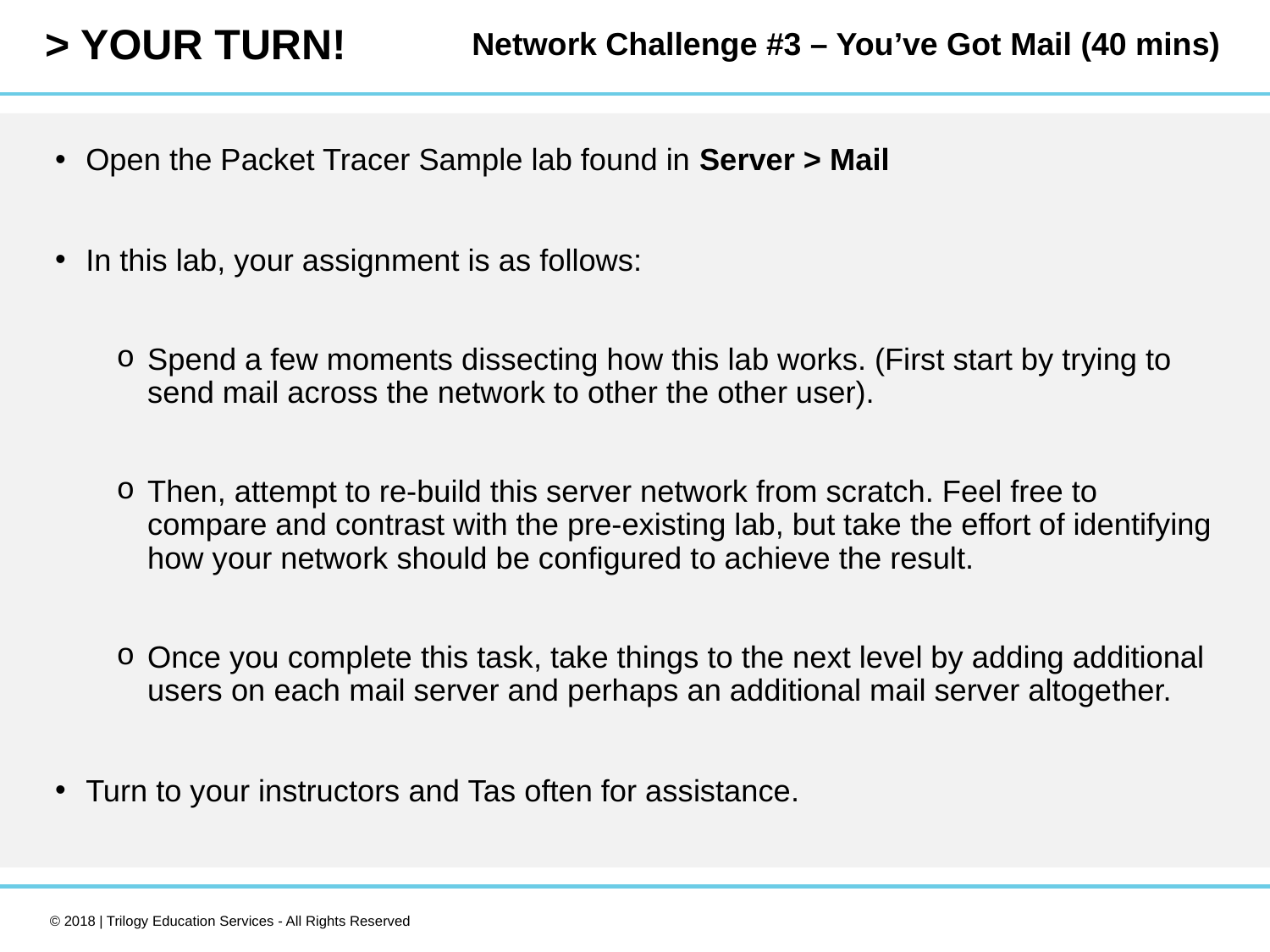

Network Challenge #3 – You’ve Got Mail (40 mins)
Open the Packet Tracer Sample lab found in Server > Mail

In this lab, your assignment is as follows:

Spend a few moments dissecting how this lab works. (First start by trying to send mail across the network to other the other user).

Then, attempt to re-build this server network from scratch. Feel free to compare and contrast with the pre-existing lab, but take the effort of identifying how your network should be configured to achieve the result.

Once you complete this task, take things to the next level by adding additional users on each mail server and perhaps an additional mail server altogether.

Turn to your instructors and Tas often for assistance.